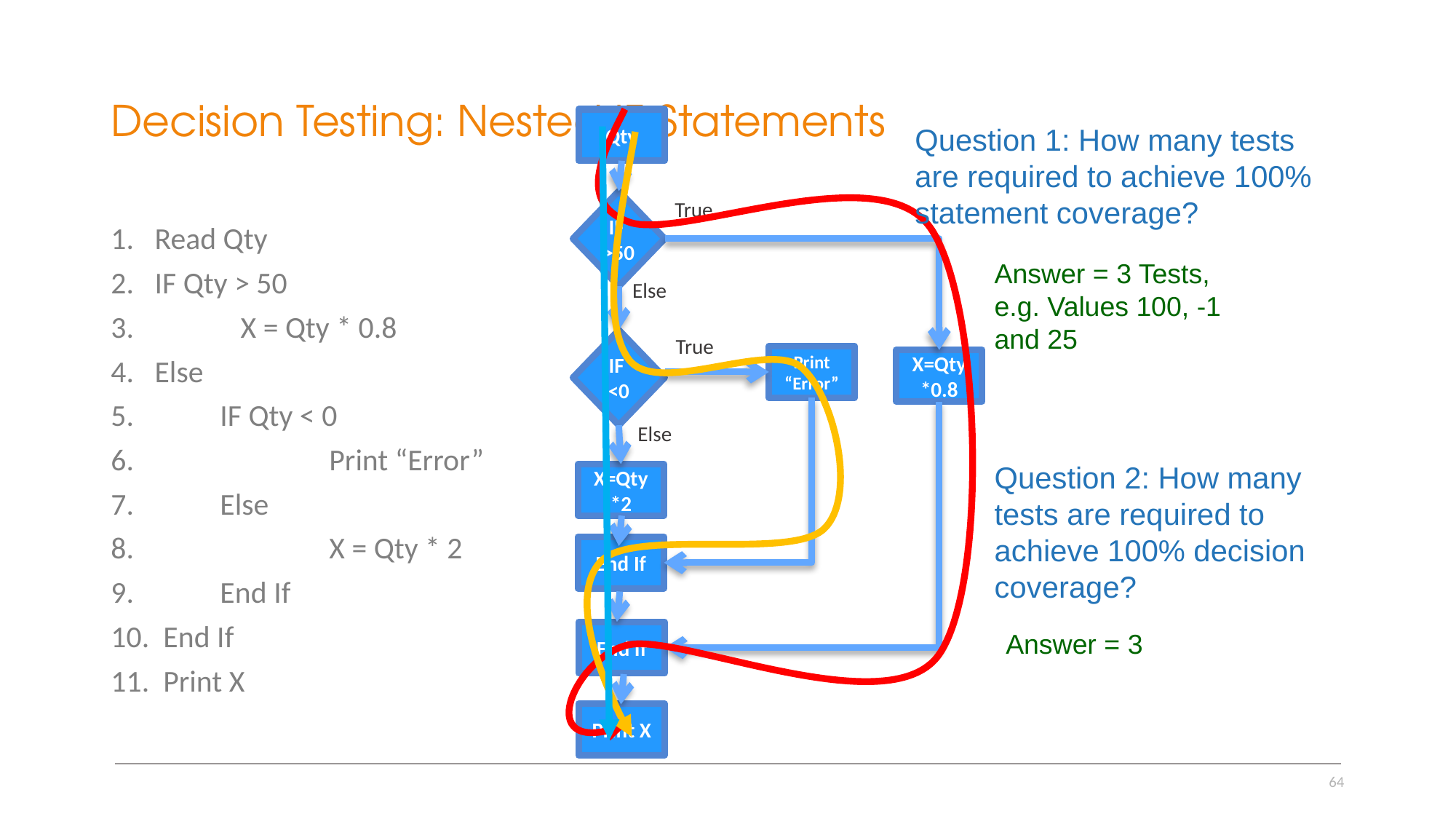

# Decision Testing: Nested IF Statements

Qty
Question 1: How many tests are required to achieve 100% statement coverage?

IF
>50
True
1.   Read Qty
2.   IF Qty > 50
3.    	X = Qty * 0.8
4.   Else
5. 	IF Qty < 0
6. 		Print “Error”
7. 	Else
8.		X = Qty * 2
9.	End If
10.  End If
11.  Print X

Answer = 3 Tests,
e.g. Values 100, -1 and 25
Else
True
IF
<0
Print “Error”
X=Qty*0.8

Else
Question 2: How many tests are required to achieve 100% decision coverage?
X=Qty*2
End If
Answer = 3
End If
Print X
64